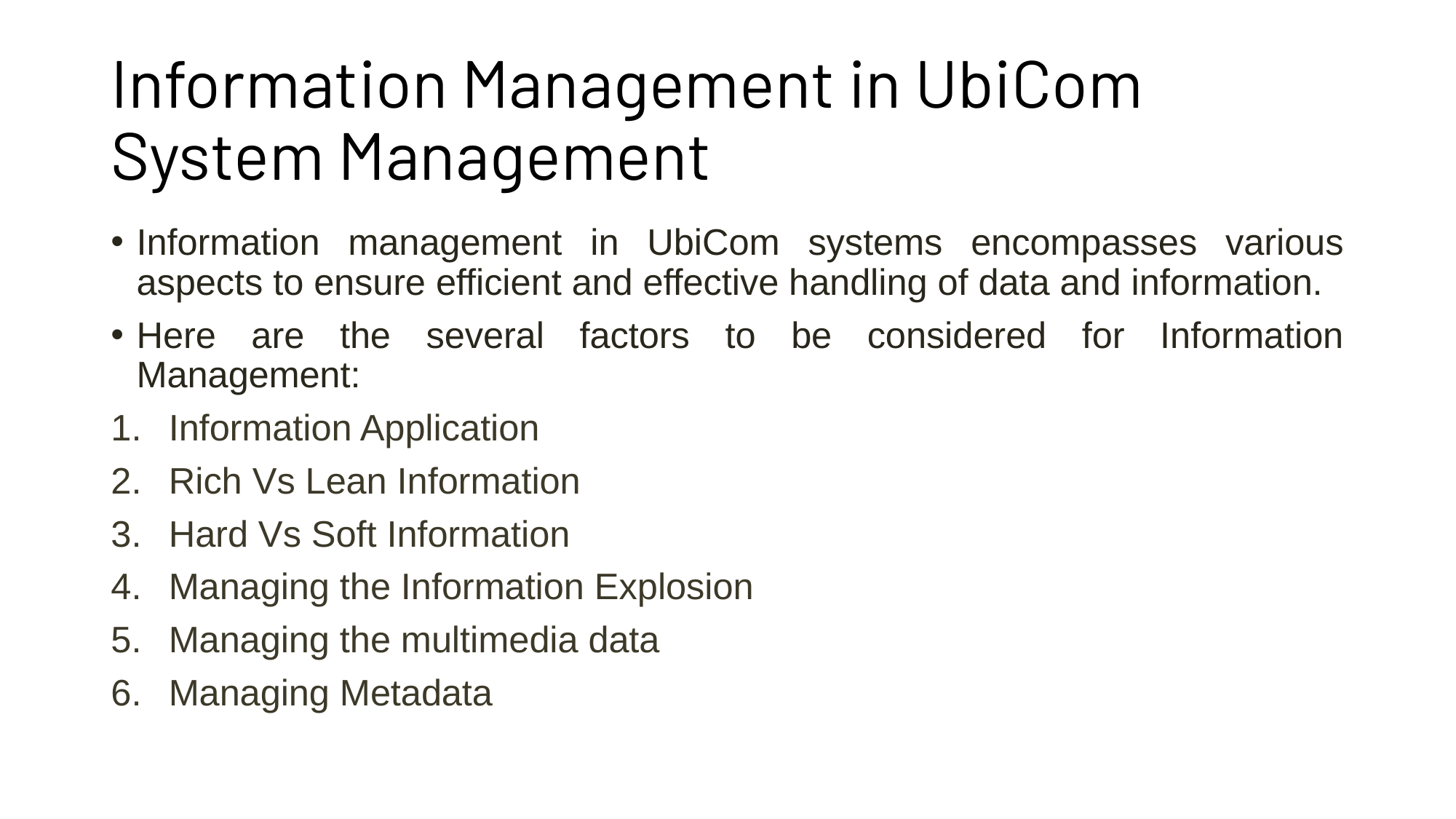

# Information Management in UbiCom System Management
Information management in UbiCom systems encompasses various aspects to ensure efficient and effective handling of data and information.
Here are the several factors to be considered for Information Management:
Information Application
Rich Vs Lean Information
Hard Vs Soft Information
Managing the Information Explosion
Managing the multimedia data
Managing Metadata